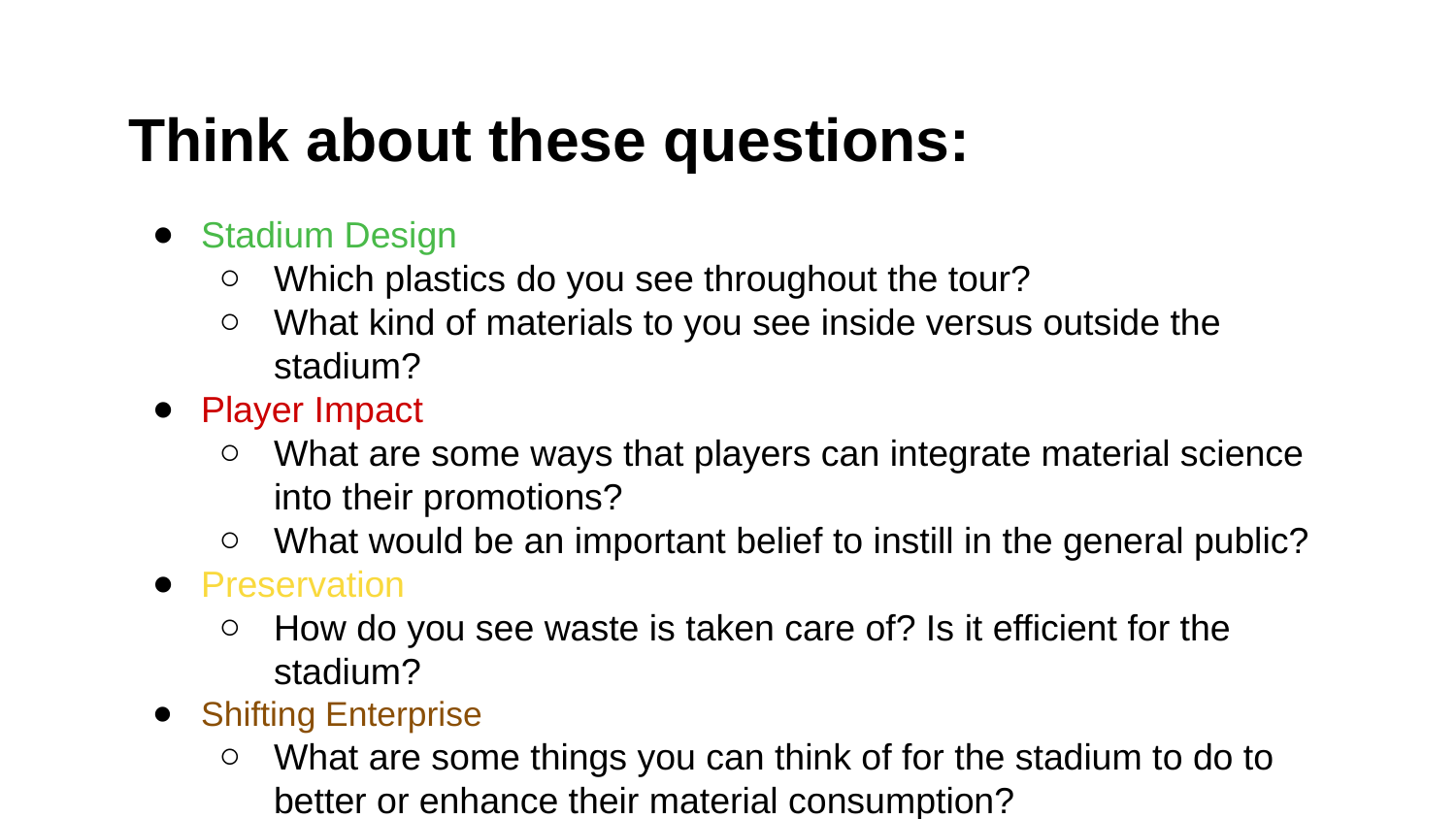

# Think about these questions:
Stadium Design
Which plastics do you see throughout the tour?
What kind of materials to you see inside versus outside the stadium?
Player Impact
What are some ways that players can integrate material science into their promotions?
What would be an important belief to instill in the general public?
Preservation
How do you see waste is taken care of? Is it efficient for the stadium?
Shifting Enterprise
What are some things you can think of for the stadium to do to better or enhance their material consumption?